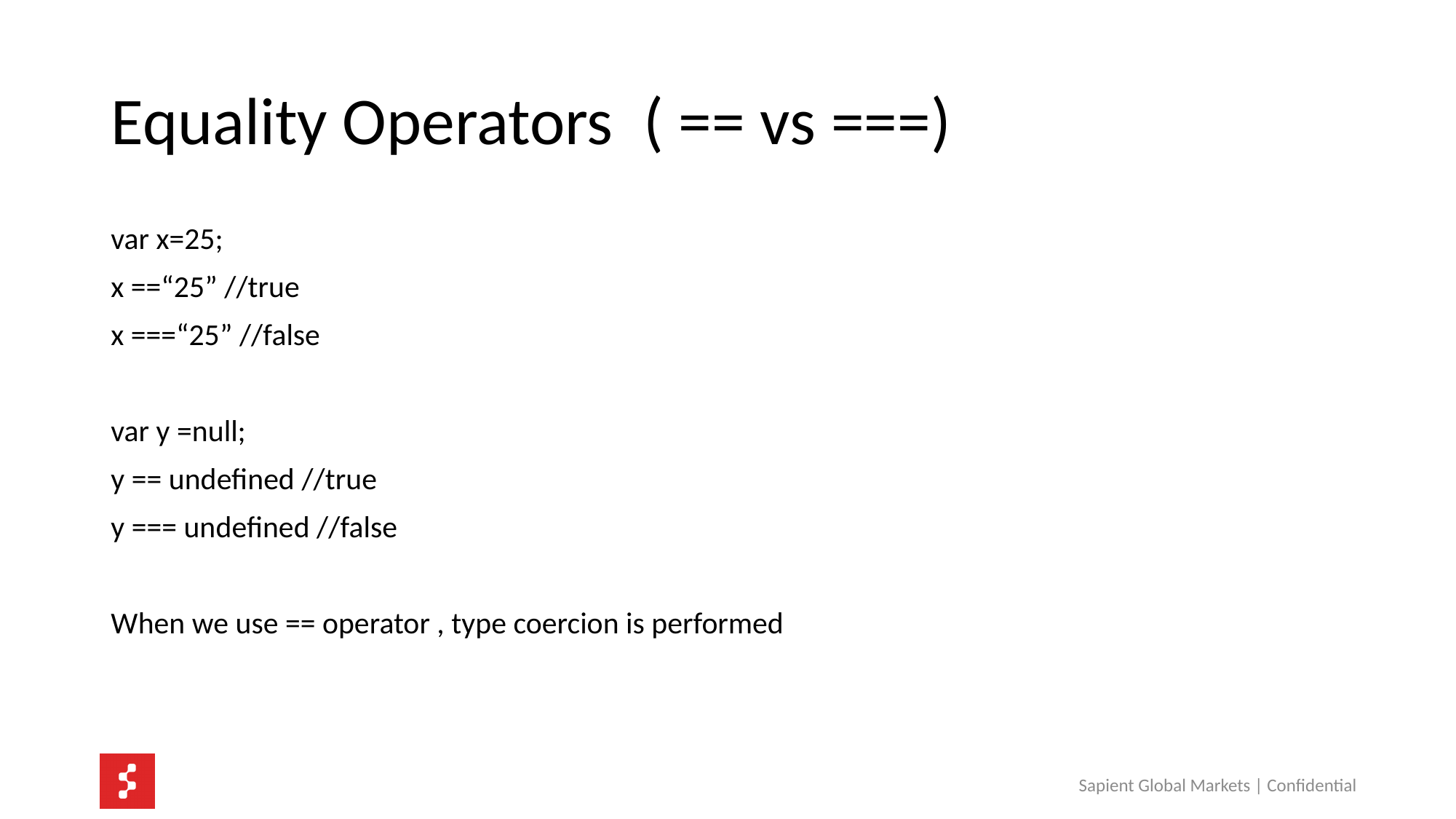

# Equality Operators  ( == vs ===)
var x=25;
x ==“25” //true
x ===“25” //false

var y =null;
y == undefined //true
y === undefined //false

When we use == operator , type coercion is performed

Sapient Global Markets | Confidential